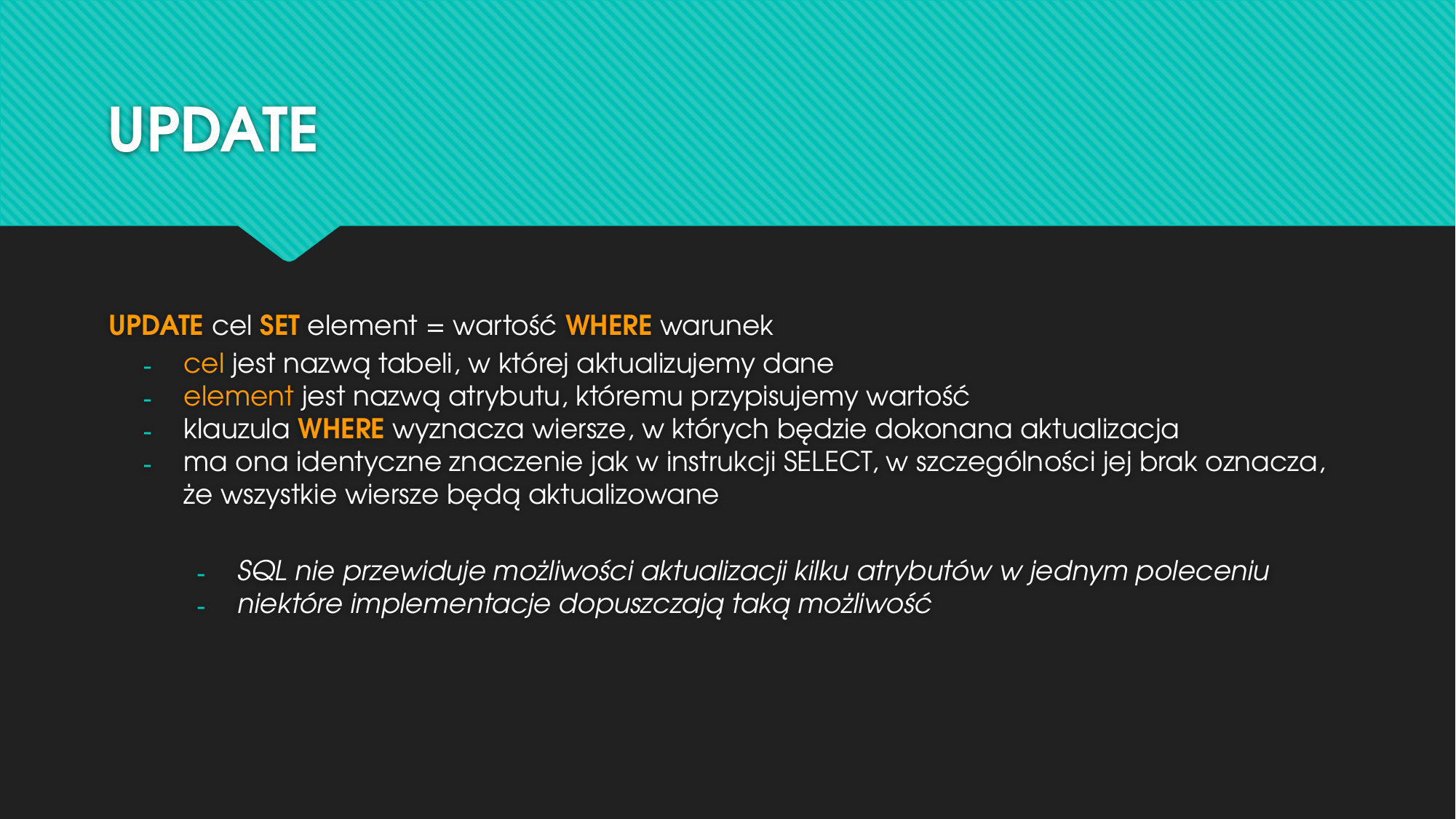

# UPDATE
UPDATE cel SET element = wartość WHERE warunek
cel jest nazwą tabeli, w której aktualizujemy dane
element jest nazwą atrybutu, któremu przypisujemy wartość
klauzula WHERE wyznacza wiersze, w których będzie dokonana aktualizacja
ma ona identyczne znaczenie jak w instrukcji SELECT, w szczególności jej brak oznacza, że wszystkie wiersze będą aktualizowane

SQL nie przewiduje możliwości aktualizacji kilku atrybutów w jednym poleceniu
niektóre implementacje dopuszczają taką możliwość